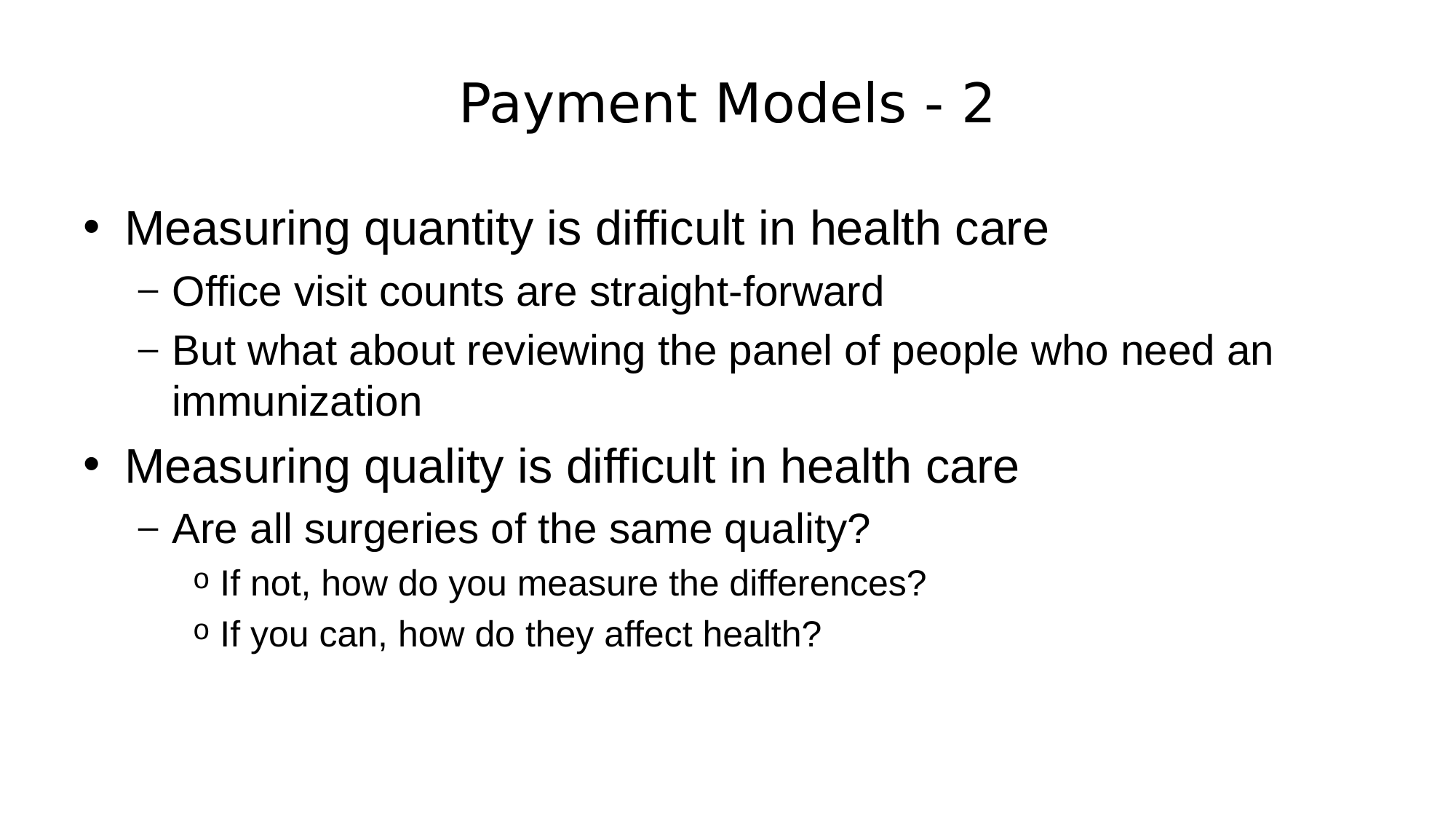

# Payment Models - 2
Measuring quantity is difficult in health care
Office visit counts are straight-forward
But what about reviewing the panel of people who need an immunization
Measuring quality is difficult in health care
Are all surgeries of the same quality?
If not, how do you measure the differences?
If you can, how do they affect health?